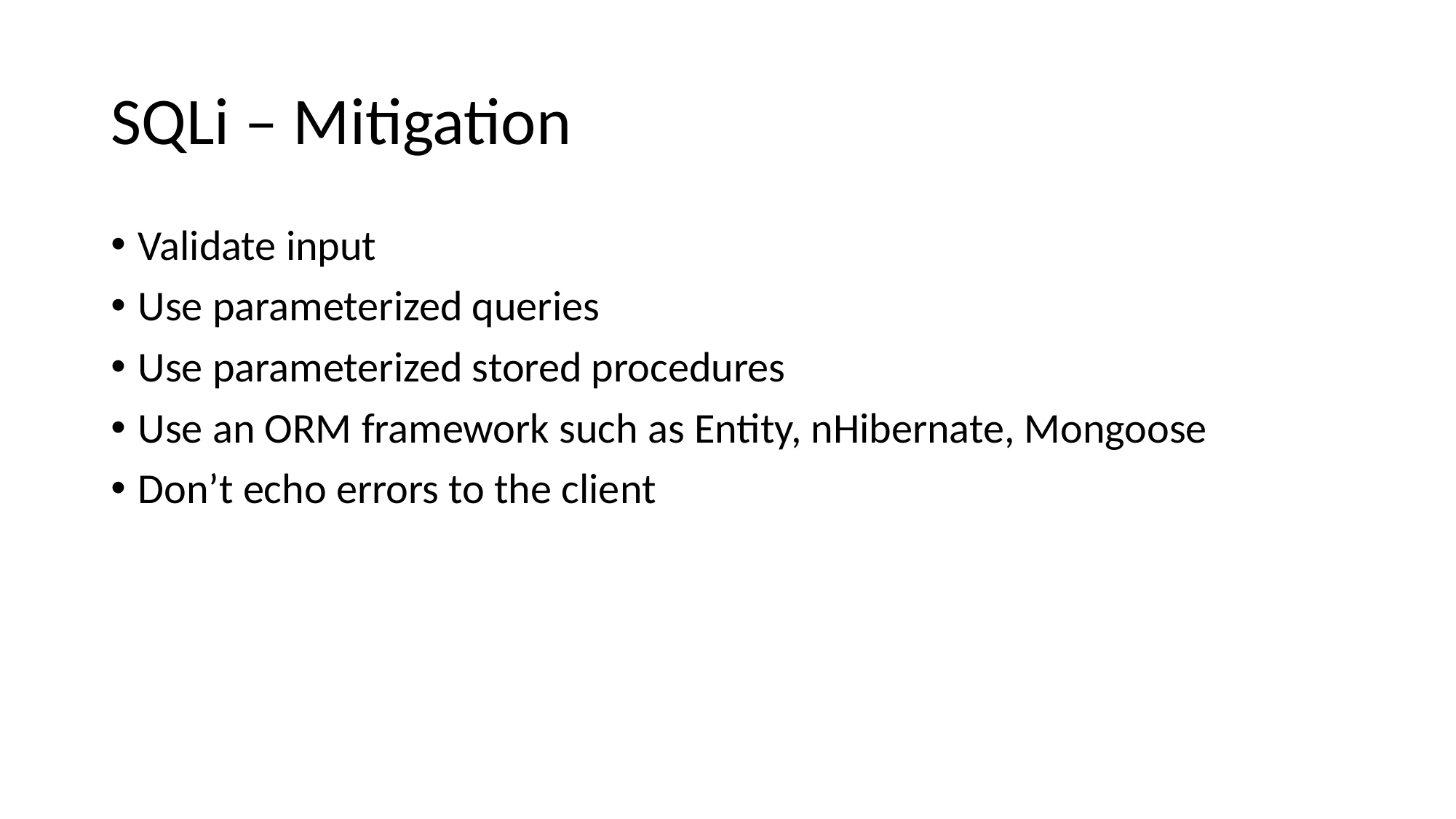

# SQLi – Mitigation
Validate input
Use parameterized queries
Use parameterized stored procedures
Use an ORM framework such as Entity, nHibernate, Mongoose
Don’t echo errors to the client